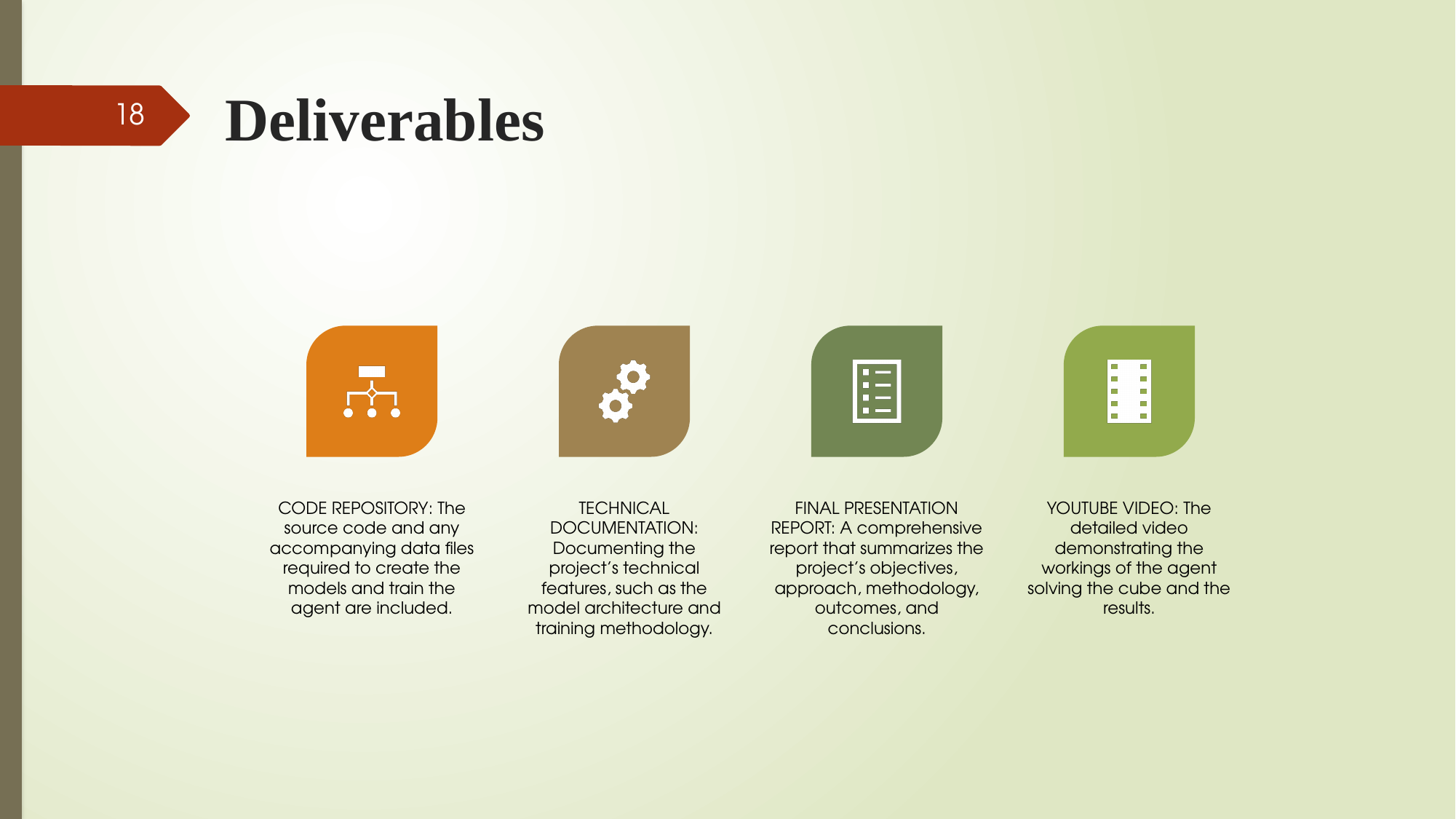

# Deliverables

18
Code repository: The source code and any accompanying data files required to create the models and train the agent are included.
Technical documentation: Documenting the project’s technical features, such as the model architecture and training methodology.
Final presentation report: A comprehensive report that summarizes the project’s objectives, approach, methodology, outcomes, and conclusions.
Youtube video: The detailed video demonstrating the workings of the agent solving the cube and the results.